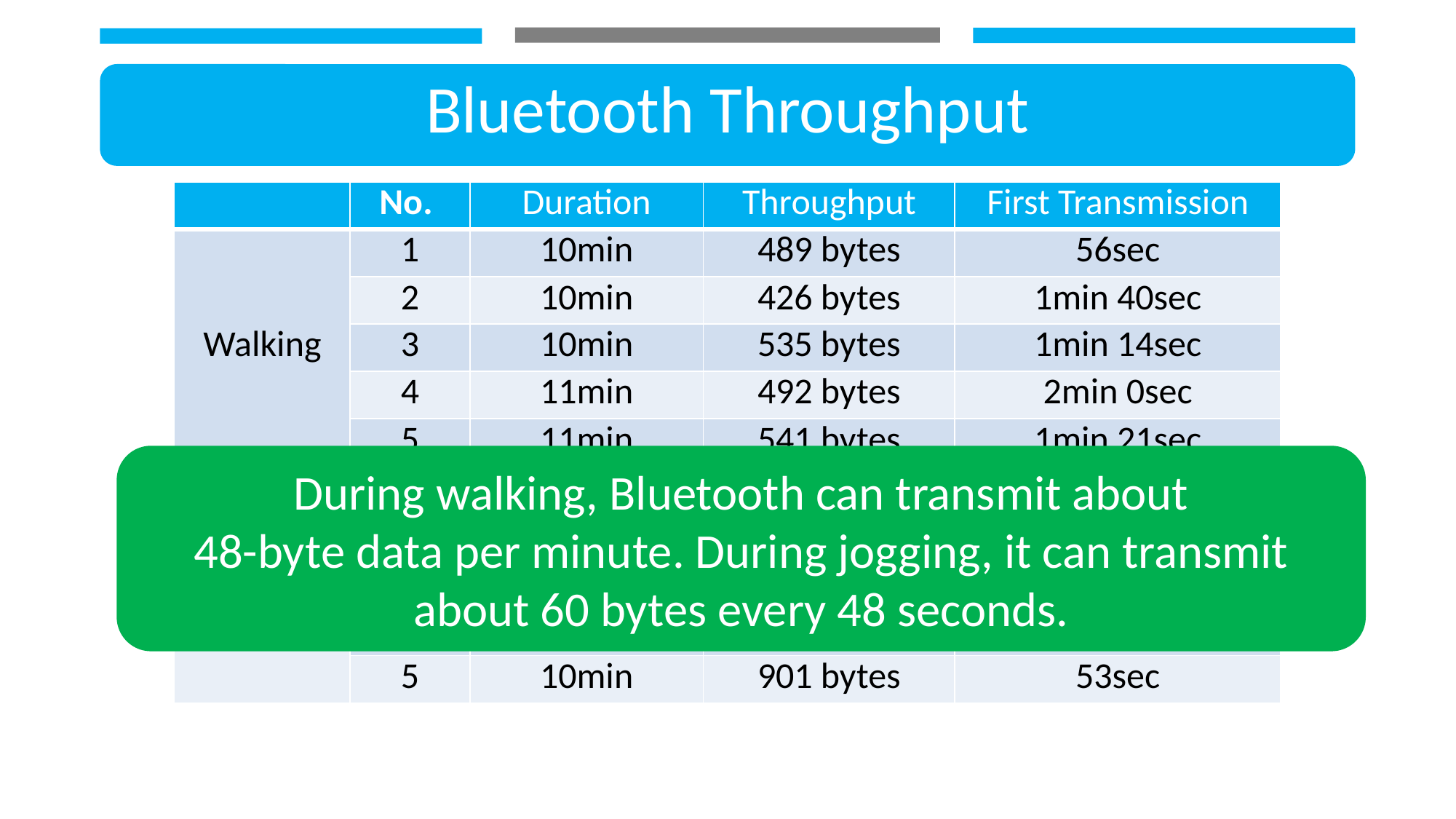

# Bluetooth Throughput
|  | No. | Duration | Throughput | First Transmission |
| --- | --- | --- | --- | --- |
| Walking | 1 | 10min | 489 bytes | 56sec |
|  | 2 | 10min | 426 bytes | 1min 40sec |
|  | 3 | 10min | 535 bytes | 1min 14sec |
|  | 4 | 11min | 492 bytes | 2min 0sec |
|  | 5 | 11min | 541 bytes | 1min 21sec |
| Jogging | 1 | 8min | 610 bytes | 38sec |
|  | 2 | 10min | 535 bytes | 1min 1sec |
|  | 3 | 10min | 856 bytes | 1min 44sec |
|  | 4 | 10min | 718 bytes | 1min 23sec |
|  | 5 | 10min | 901 bytes | 53sec |
During walking, Bluetooth can transmit about
48-byte data per minute. During jogging, it can transmit about 60 bytes every 48 seconds.